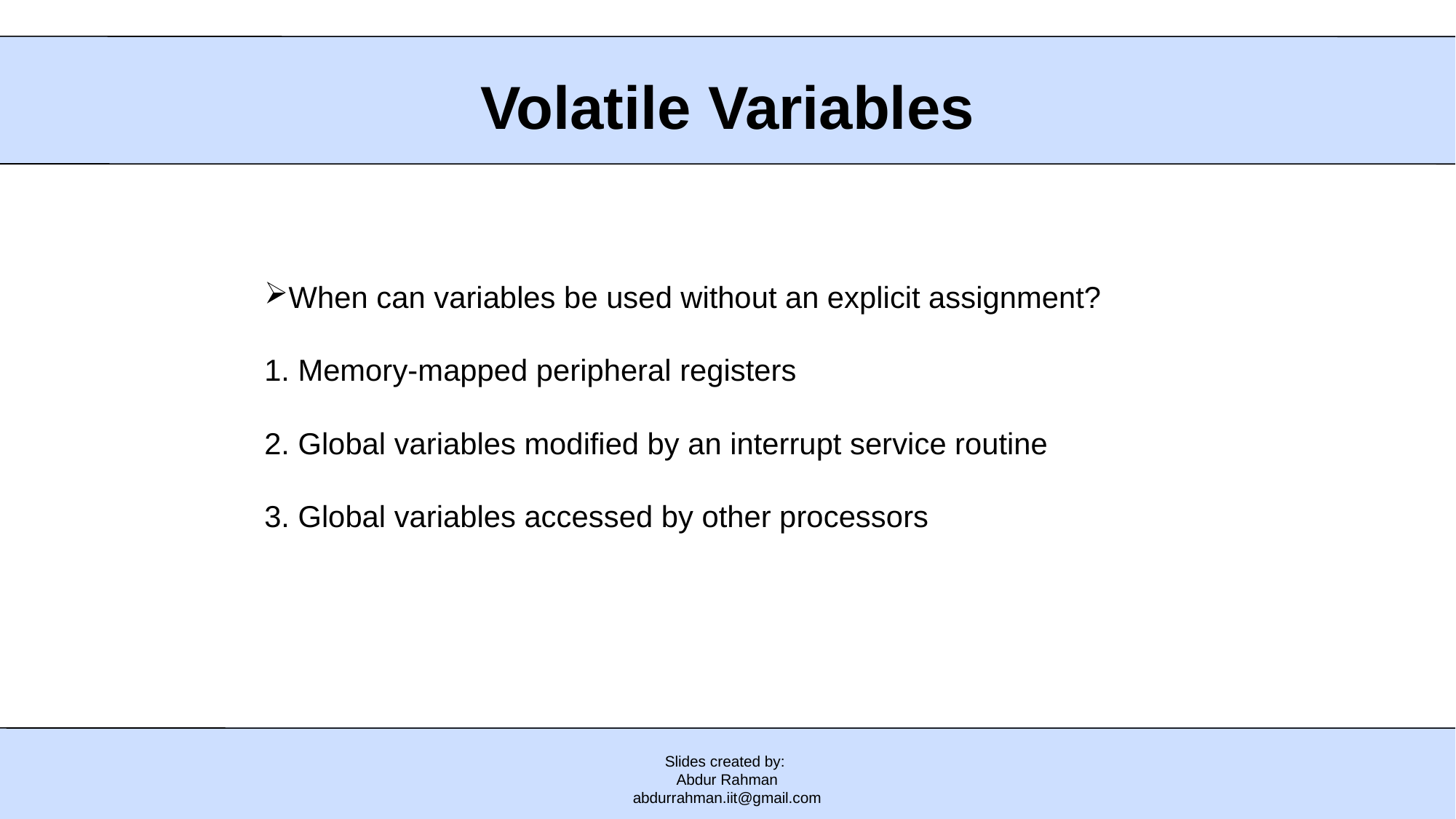

# Volatile Variables
When can variables be used without an explicit assignment?

1. Memory-mapped peripheral registers

2. Global variables modified by an interrupt service routine

3. Global variables accessed by other processors
Slides created by:
Abdur Rahman
abdurrahman.iit@gmail.com